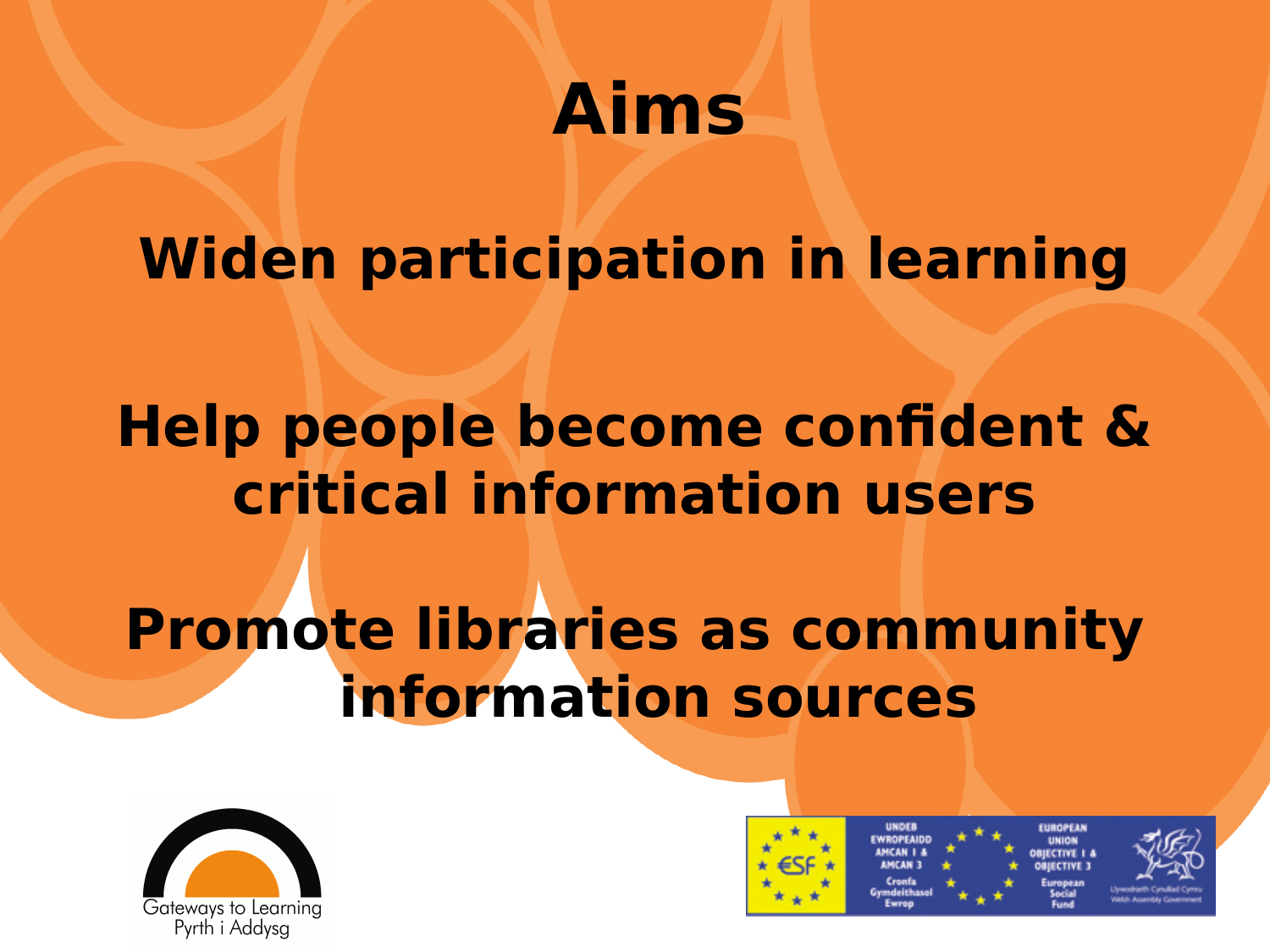

# Aims
Widen participation in learning

Help people become confident &
critical information users

Promote libraries as community information sources